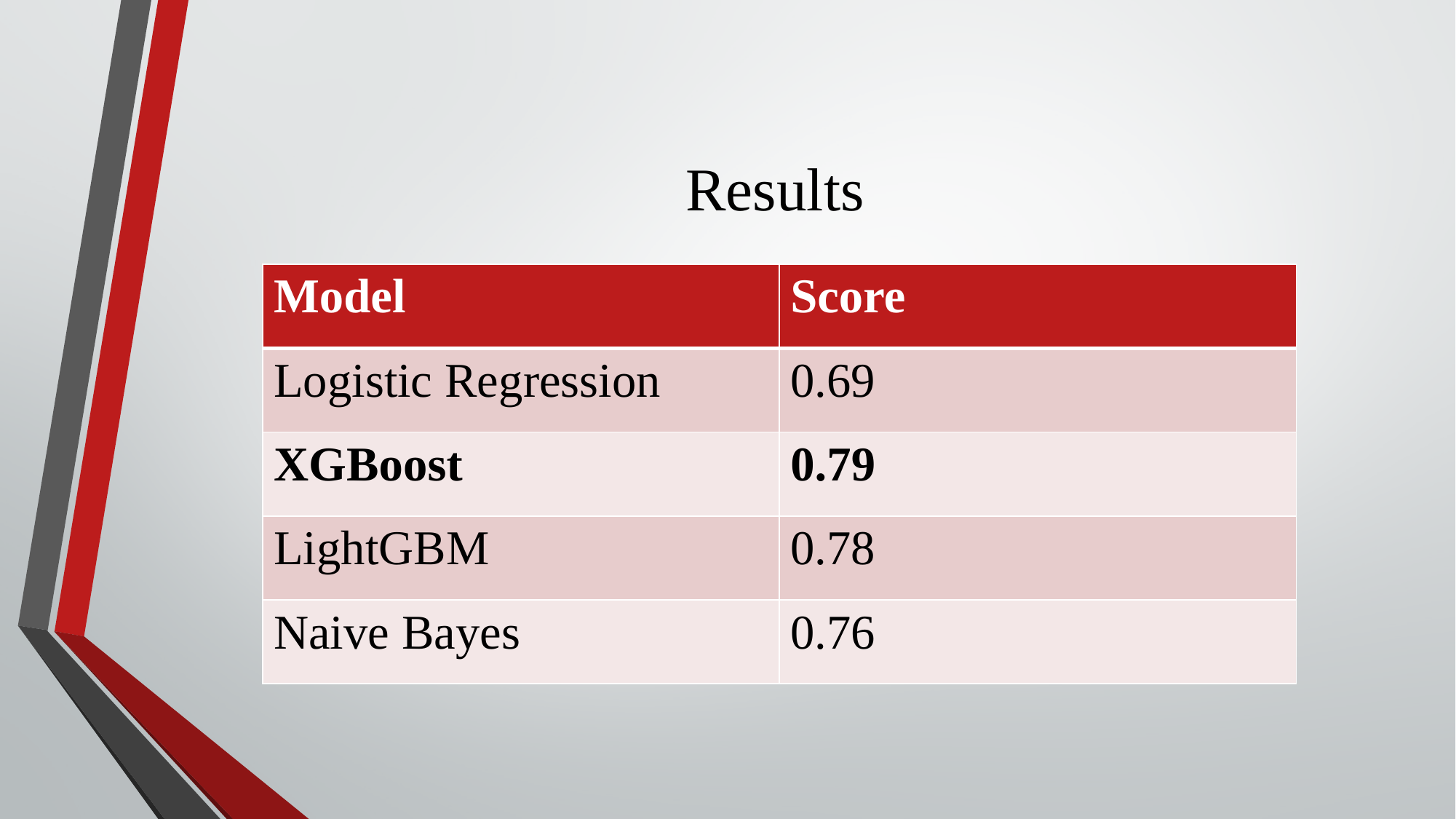

# Results
| Model | Score |
| --- | --- |
| Logistic Regression | 0.69 |
| XGBoost | 0.79 |
| LightGBM | 0.78 |
| Naive Bayes | 0.76 |